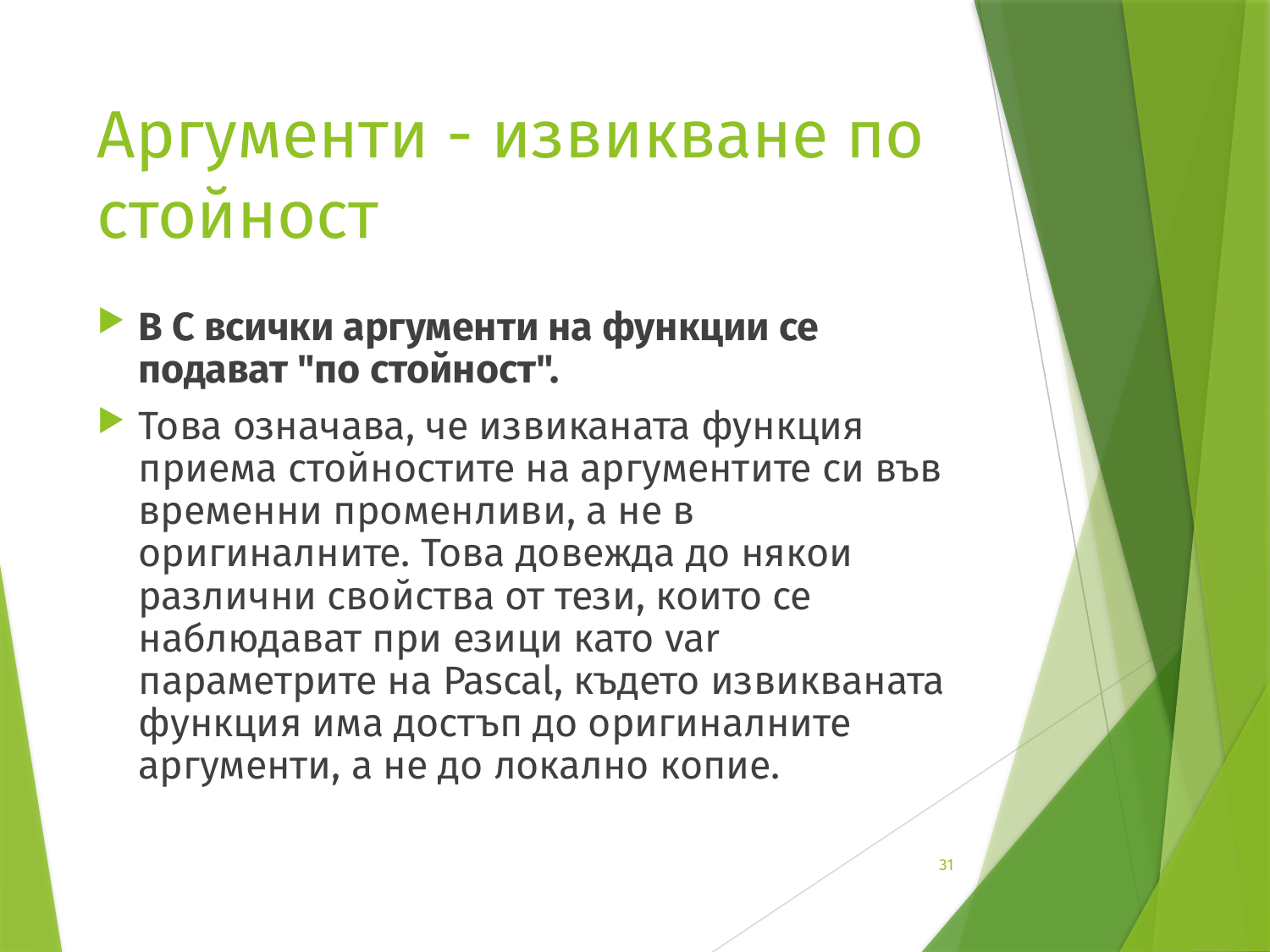

# Аргументи - извикване по стойност
В С всички аргументи на функции се подават "по стойност".
Това означава, че извиканата функция приема стойностите на аргументите си във временни променливи, а не в оригиналните. Това довежда до някои различни свойства от тези, които се наблюдават при езици като var параметрите на Pascal, където извикваната функция има достъп до оригиналните аргументи, а не до локално копие.

31